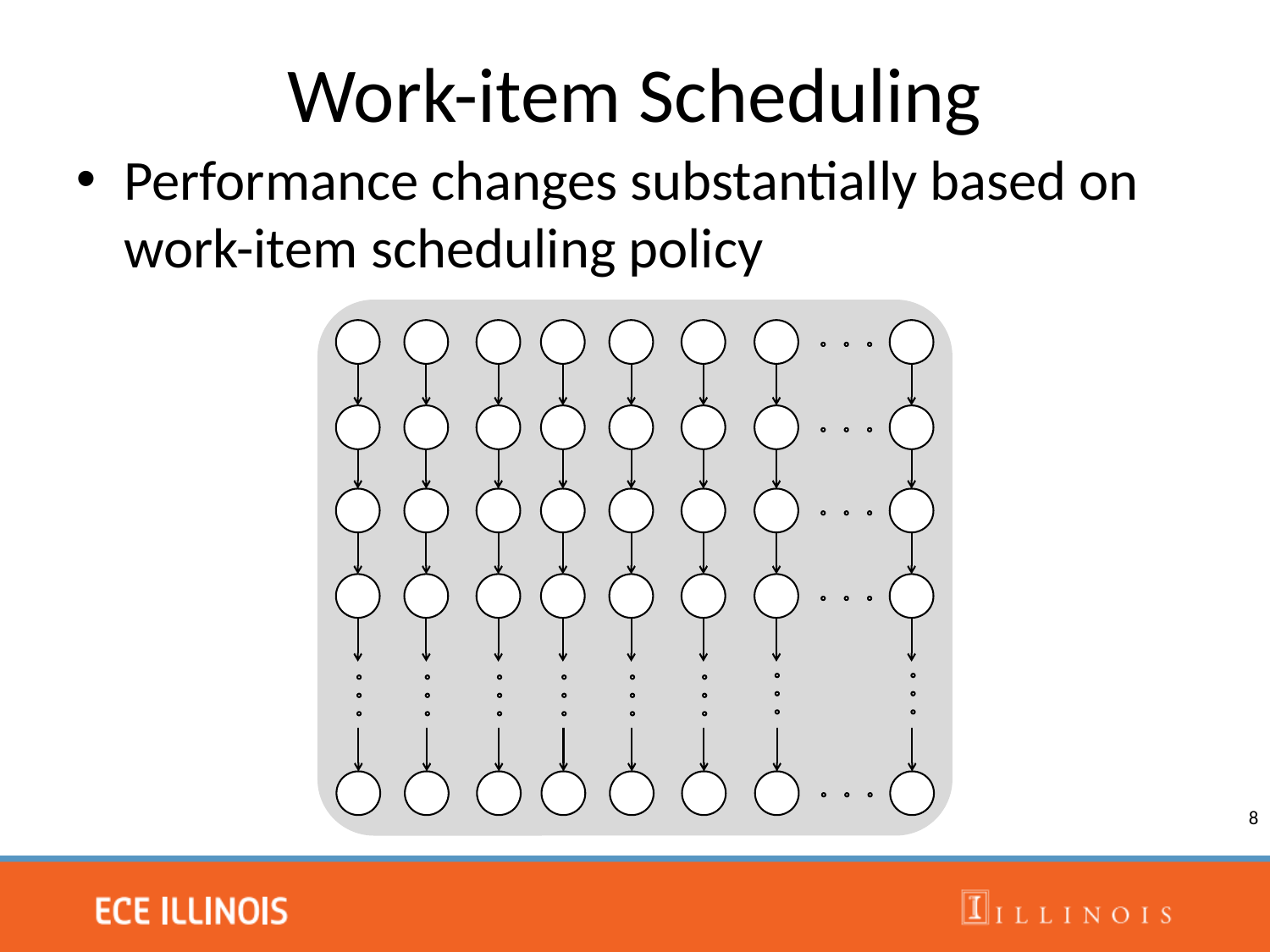

# Work-item Scheduling
Performance changes substantially based on work-item scheduling policy

8